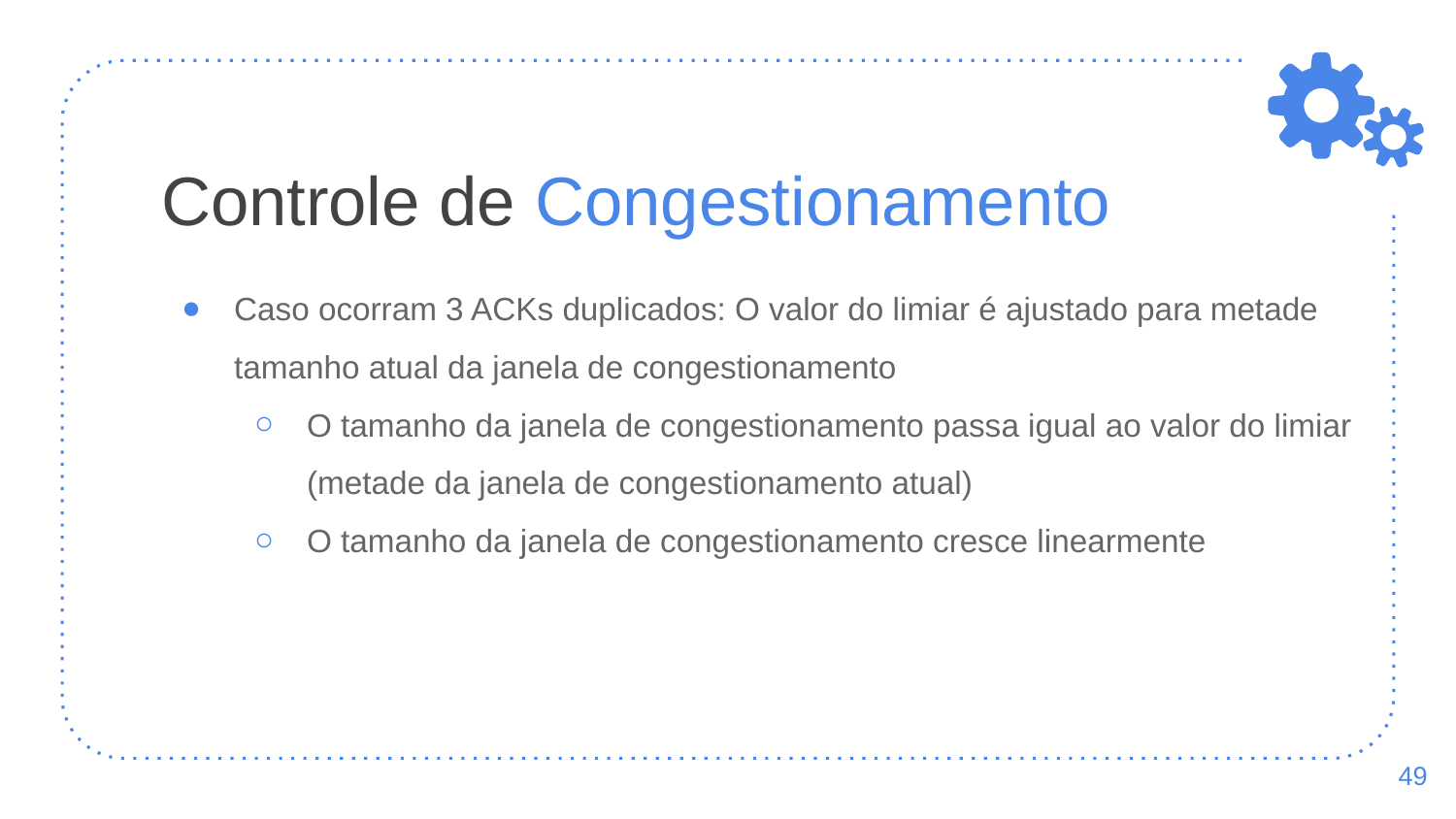

# Controle de Congestionamento
Caso ocorram 3 ACKs duplicados: O valor do limiar é ajustado para metade tamanho atual da janela de congestionamento
O tamanho da janela de congestionamento passa igual ao valor do limiar (metade da janela de congestionamento atual)
O tamanho da janela de congestionamento cresce linearmente
49